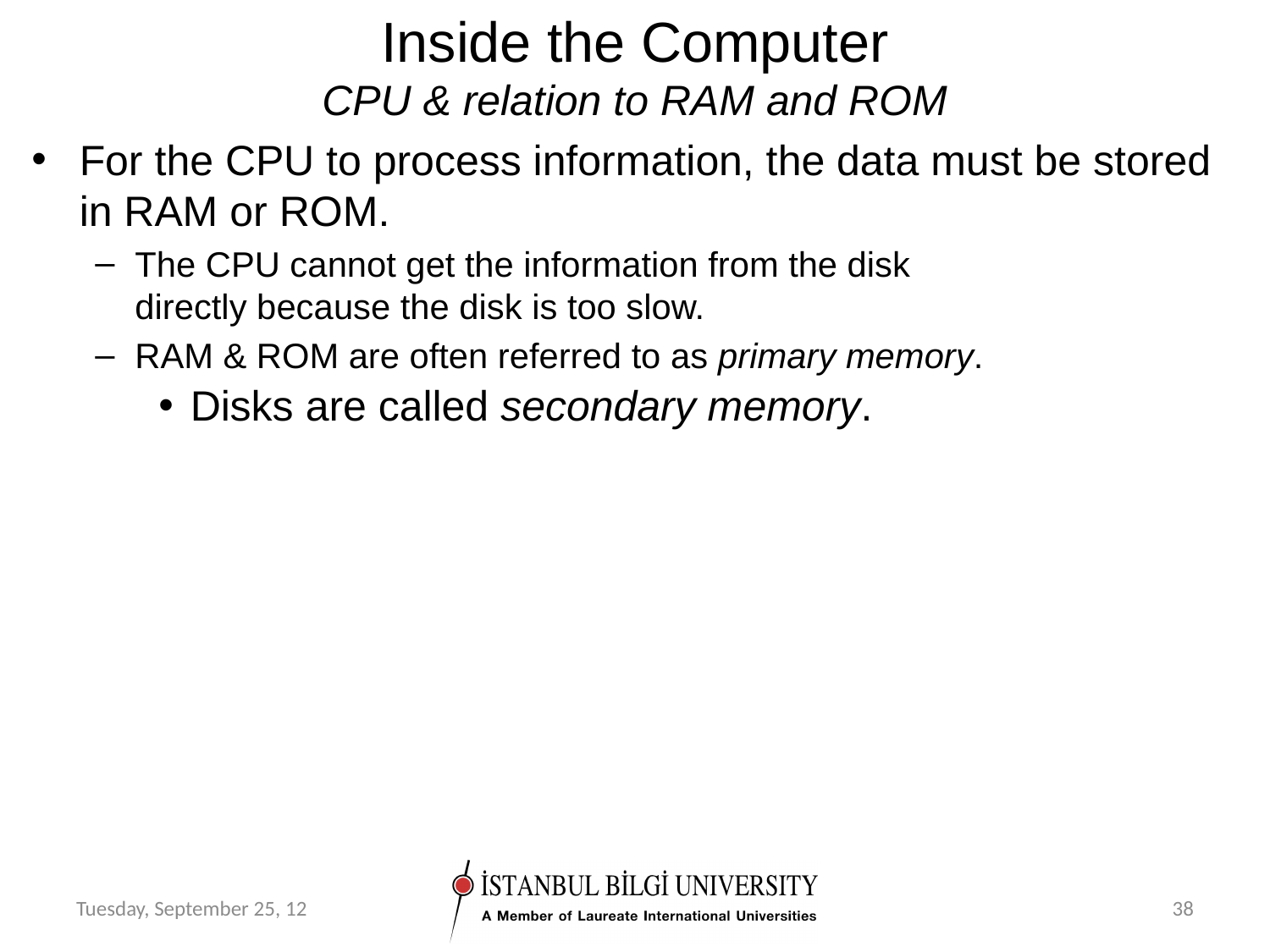

# Inside the Computer CPU & relation to RAM and ROM
For the CPU to process information, the data must be stored in RAM or ROM.
The CPU cannot get the information from the disk
directly because the disk is too slow.
RAM & ROM are often referred to as primary memory.
Disks are called secondary memory.
Tuesday, September 25, 12
38